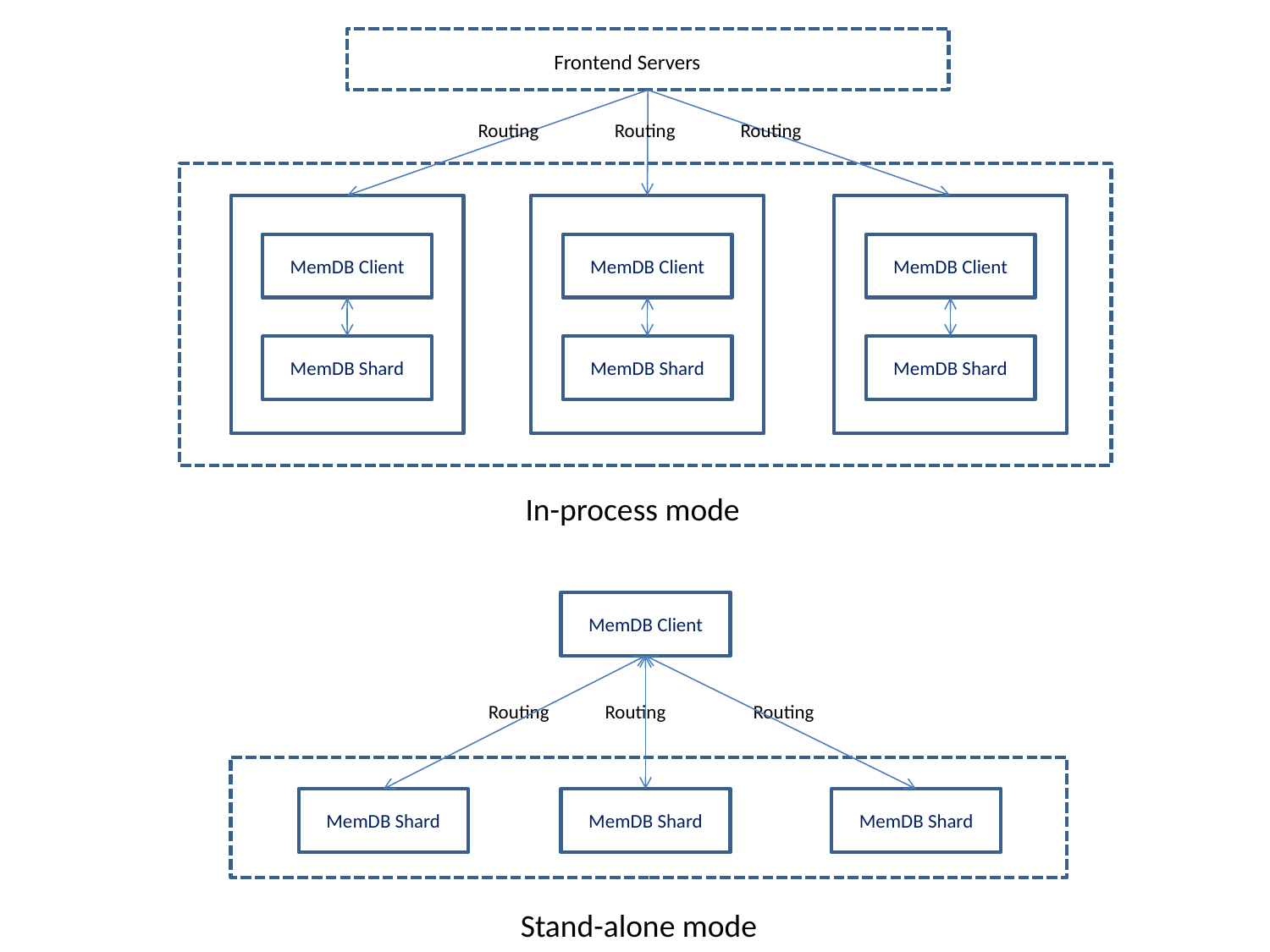

Frontend Servers
Routing
Routing
Routing

MemDB Client
MemDB Client
MemDB Client
MemDB Shard
MemDB Shard
MemDB Shard
In-process mode
MemDB Client
Routing
Routing
Routing

MemDB Shard
MemDB Shard
MemDB Shard
Stand-alone mode